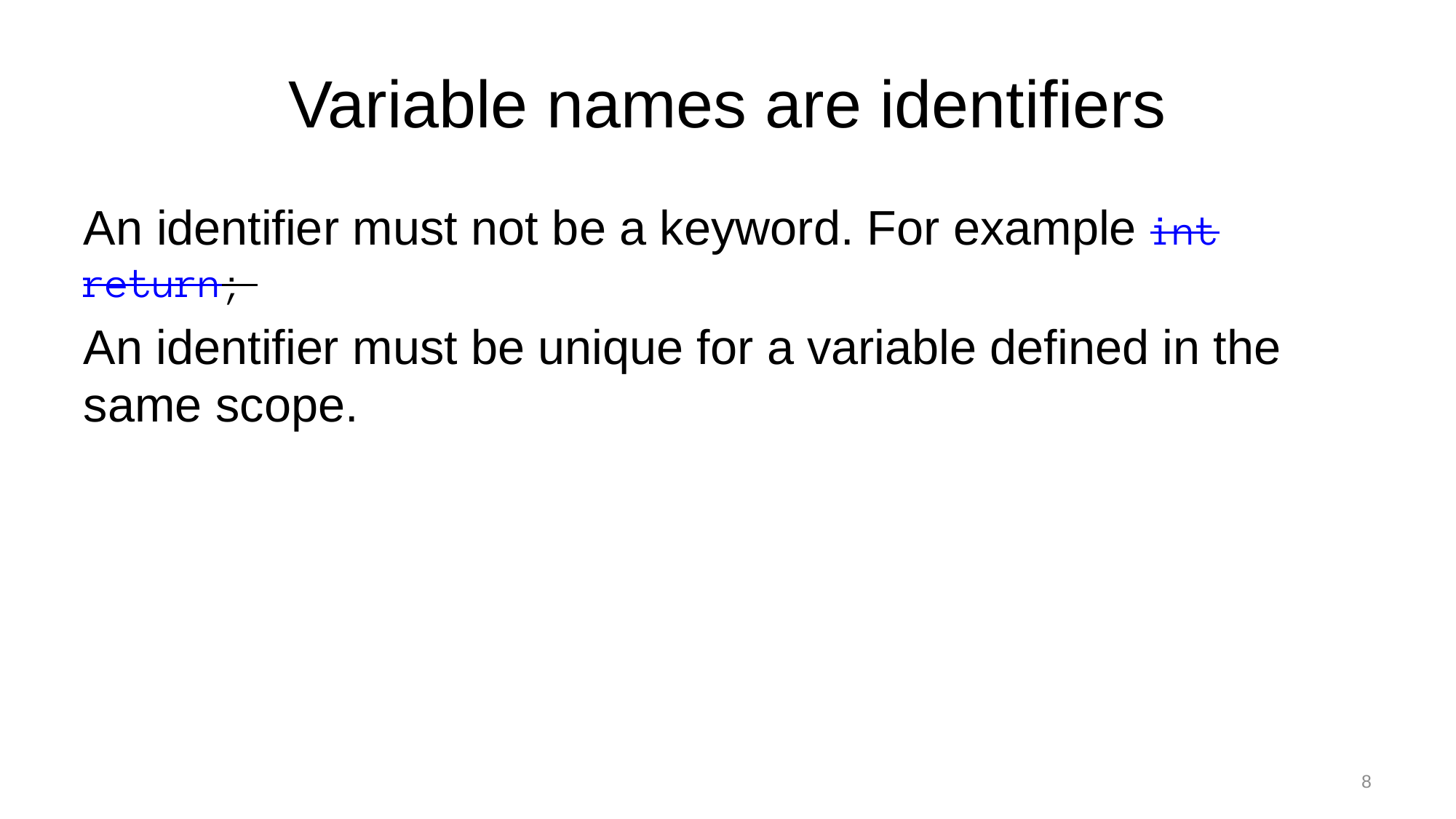

# Variable names are identifiers
An identifier must not be a keyword. For example int return;
An identifier must be unique for a variable defined in the same scope.

8